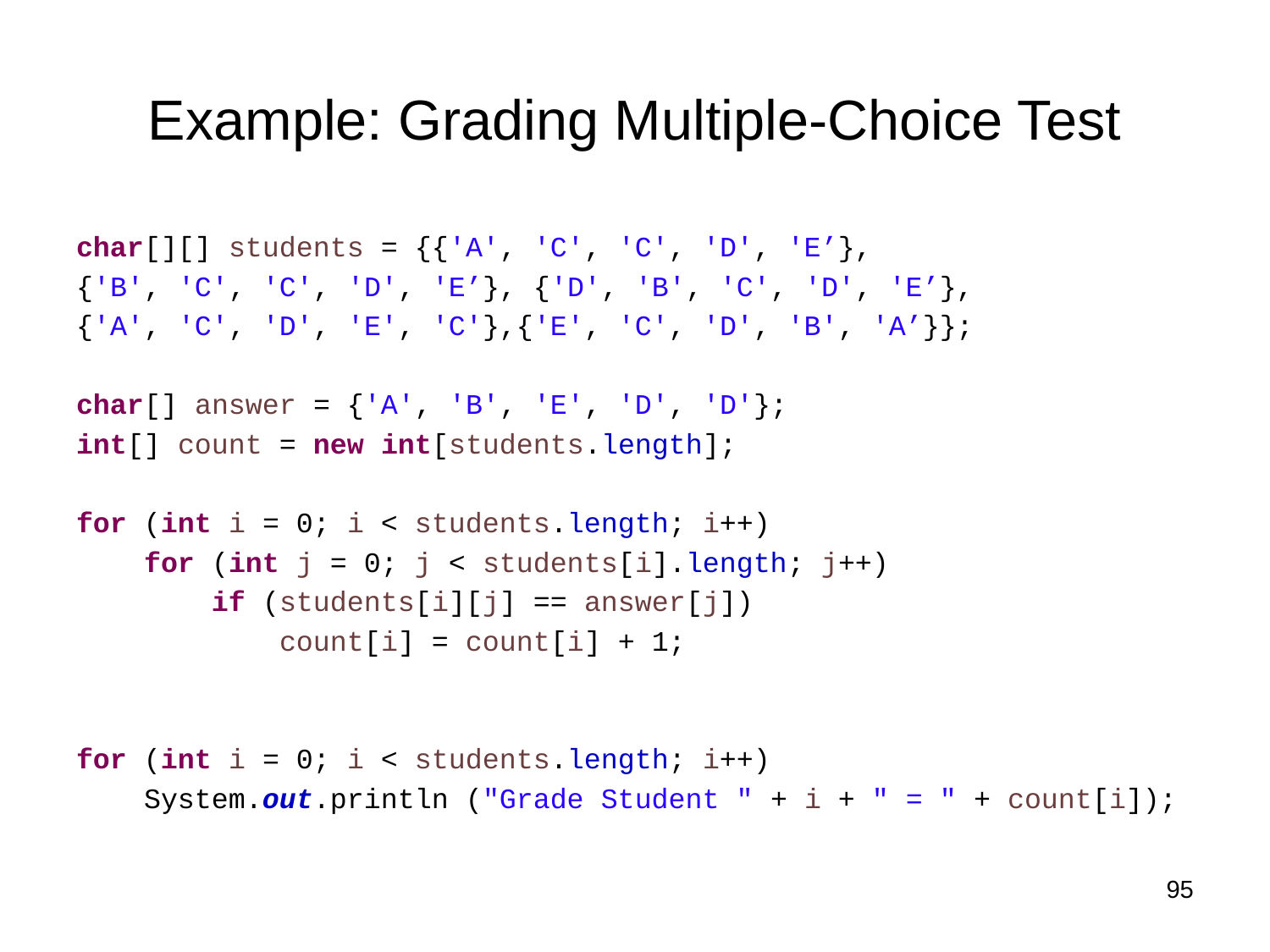

# Example: Grading Multiple-Choice Test
char[][] students = {{'A', 'C', 'C', 'D', 'E’},
{'B', 'C', 'C', 'D', 'E’}, {'D', 'B', 'C', 'D', 'E’},
{'A', 'C', 'D', 'E', 'C'},{'E', 'C', 'D', 'B', 'A’}};

char[] answer = {'A', 'B', 'E', 'D', 'D'};
int[] count = new int[students.length];

for (int i = 0; i < students.length; i++)
    for (int j = 0; j < students[i].length; j++)
        if (students[i][j] == answer[j])
            count[i] = count[i] + 1;

for (int i = 0; i < students.length; i++)
    System.out.println ("Grade Student " + i + " = " + count[i]);

95